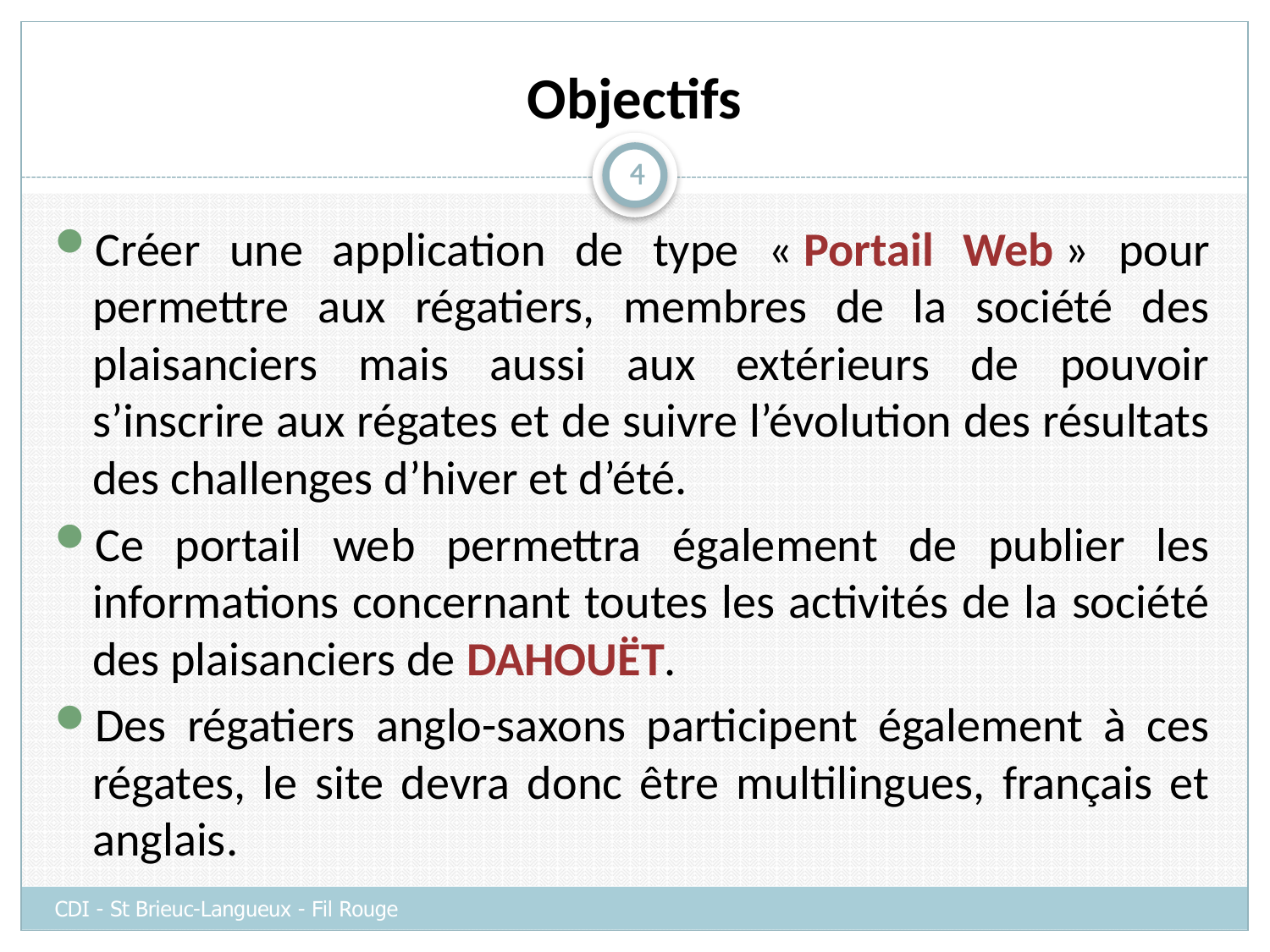

# Objectifs
4
Créer une application de type « Portail Web » pour permettre aux régatiers, membres de la société des plaisanciers mais aussi aux extérieurs de pouvoir s’inscrire aux régates et de suivre l’évolution des résultats des challenges d’hiver et d’été.
Ce portail web permettra également de publier les informations concernant toutes les activités de la société des plaisanciers de DAHOUËT.
Des régatiers anglo-saxons participent également à ces régates, le site devra donc être multilingues, français et anglais.
CDI - St Brieuc-Langueux - Fil Rouge